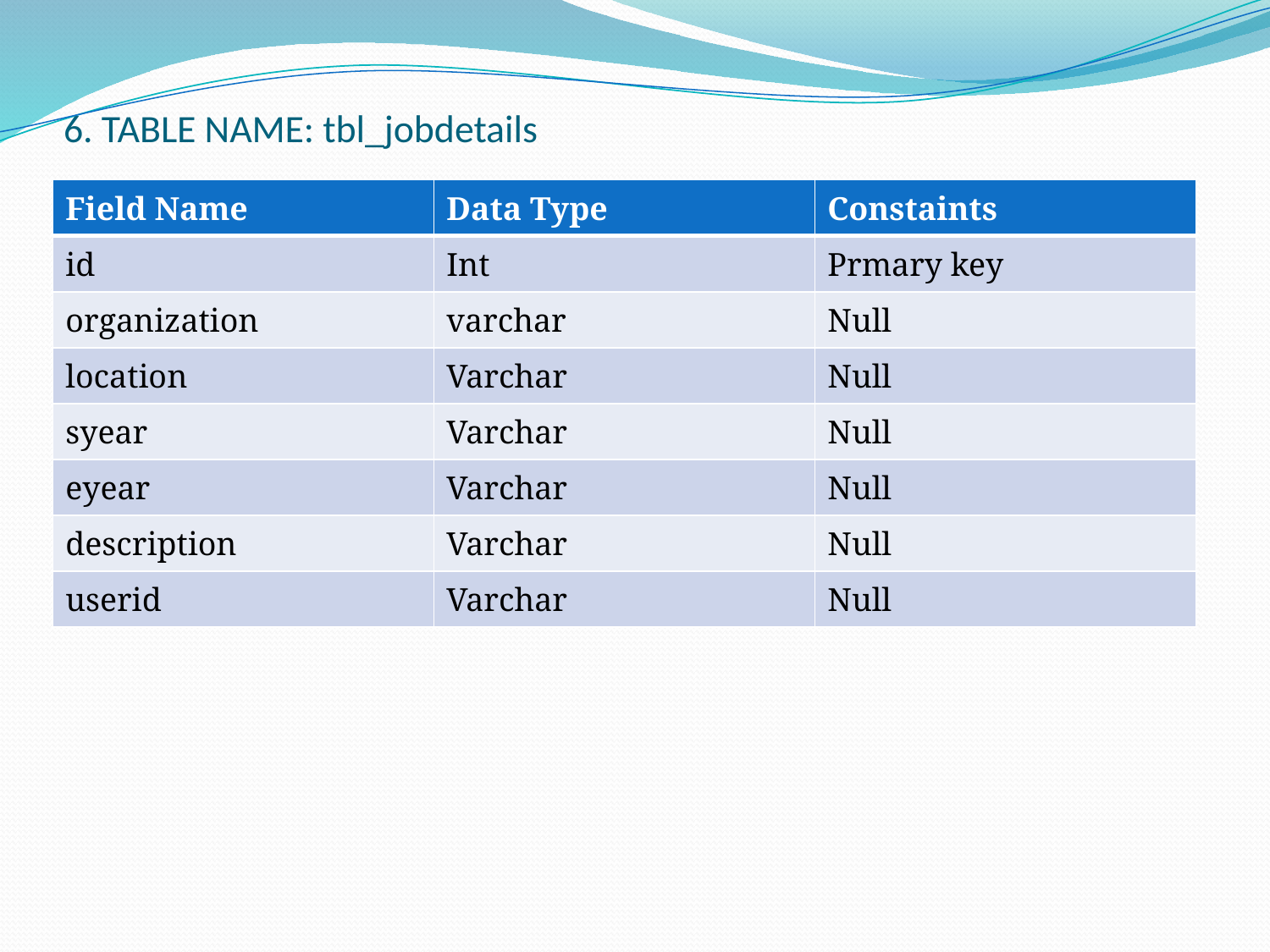

# 6. TABLE NAME: tbl_jobdetails
| Field Name | Data Type | Constaints |
| --- | --- | --- |
| id | Int | Prmary key |
| organization | varchar | Null |
| location | Varchar | Null |
| syear | Varchar | Null |
| eyear | Varchar | Null |
| description | Varchar | Null |
| userid | Varchar | Null |